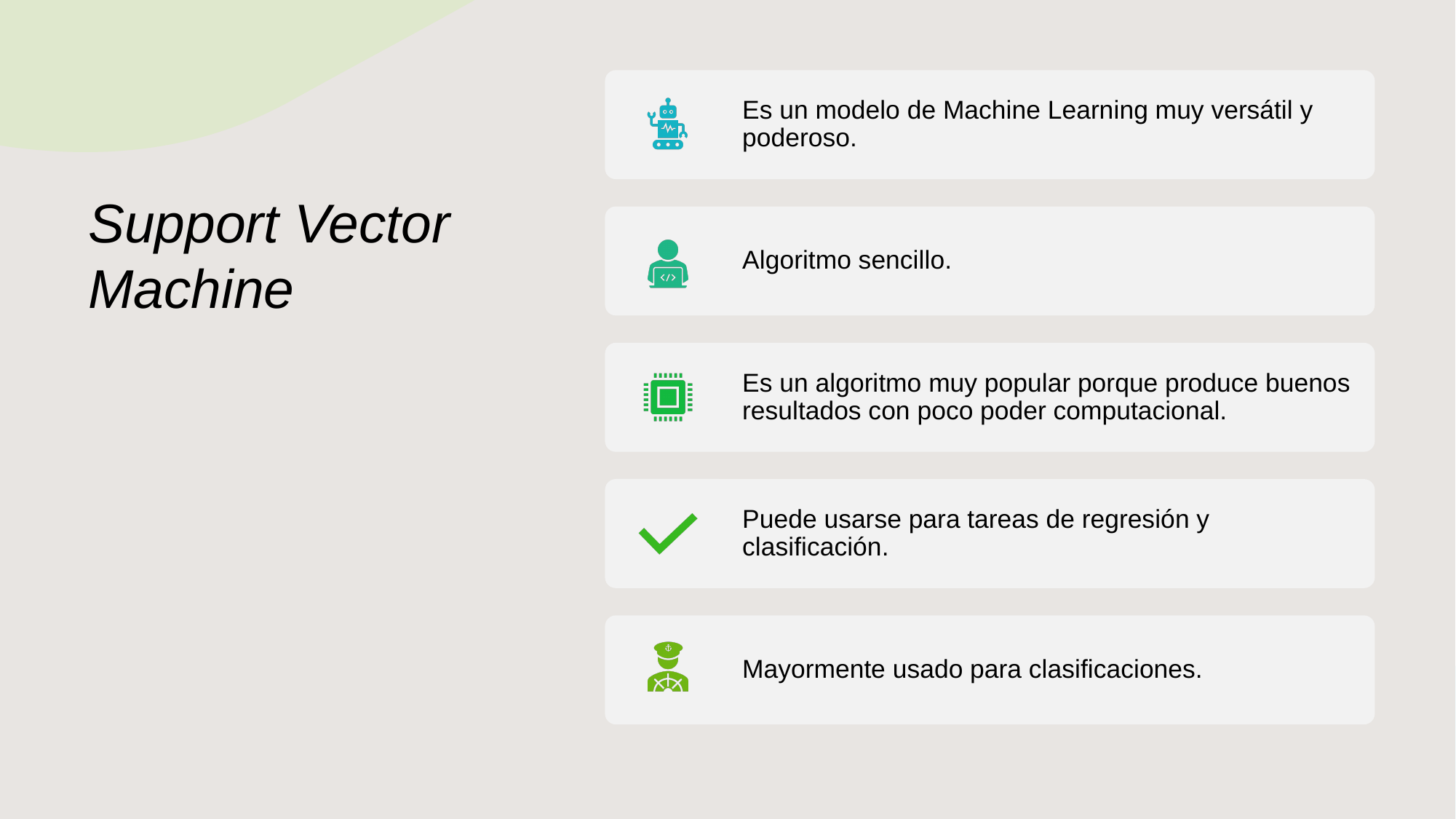

Es un modelo de Machine Learning muy versátil y poderoso.
Algoritmo sencillo.
Es un algoritmo muy popular porque produce buenos resultados con poco poder computacional.
Puede usarse para tareas de regresión y clasificación.
Mayormente usado para clasificaciones.
# Support Vector Machine